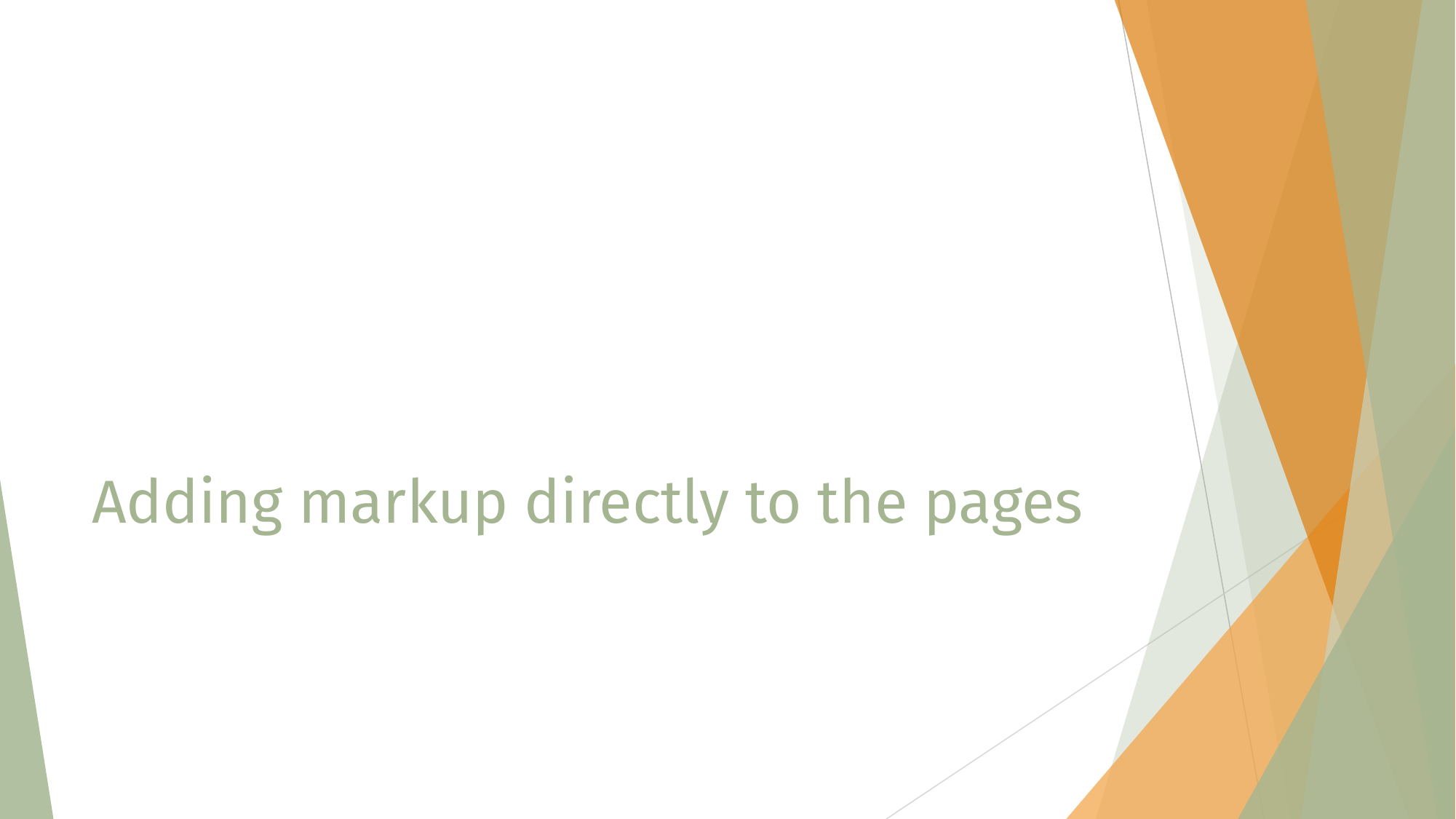

# Adding markup directly to the pages